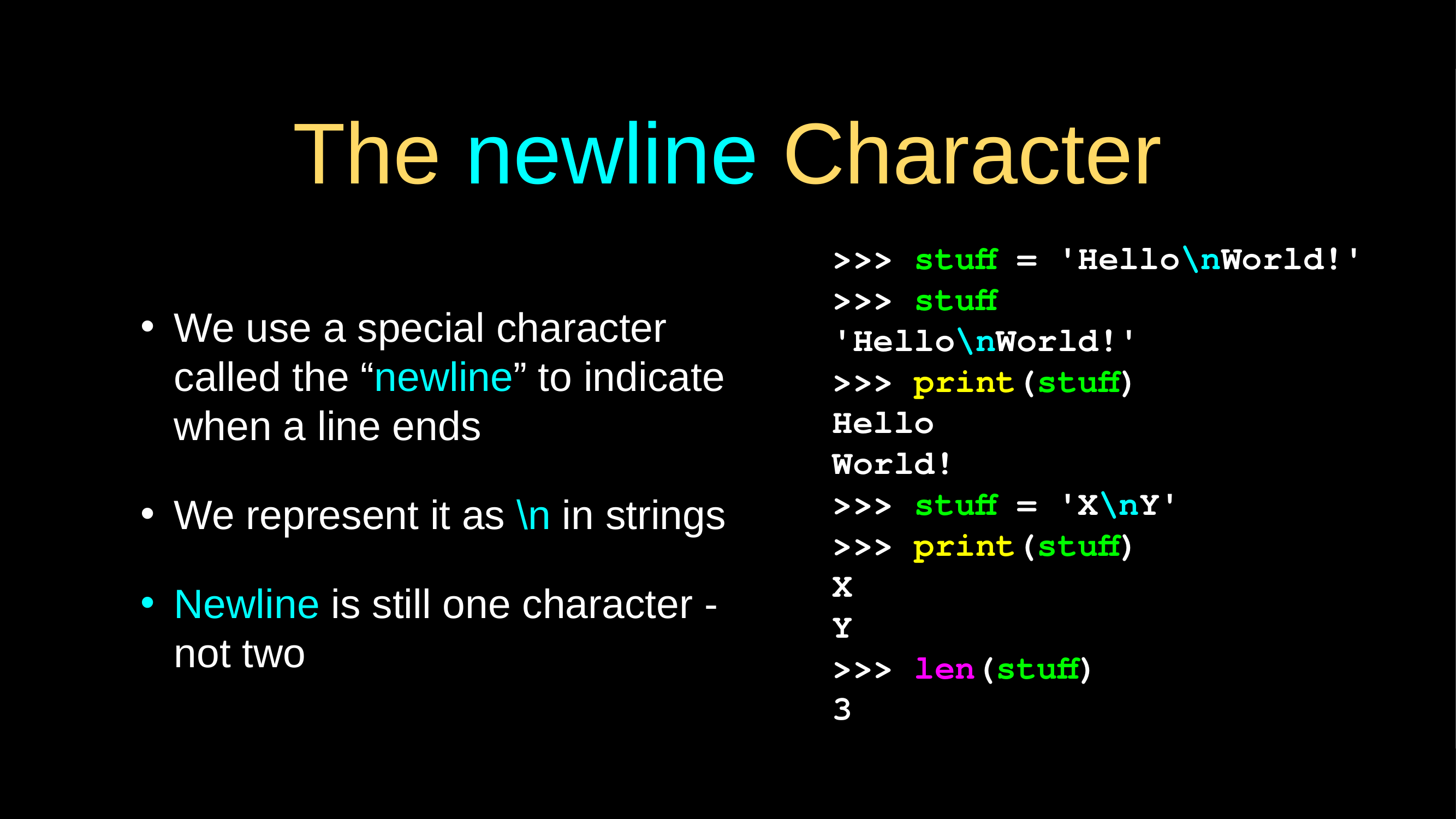

# The newline Character
We use a special character called the “newline” to indicate when a line ends
We represent it as \n in strings
Newline is still one character - not two
>>> stuff = 'Hello\nWorld!'
>>> stuff
'Hello\nWorld!'
>>> print(stuff)
Hello
World!
>>> stuff = 'X\nY'
>>> print(stuff)
X
Y
>>> len(stuff)
3